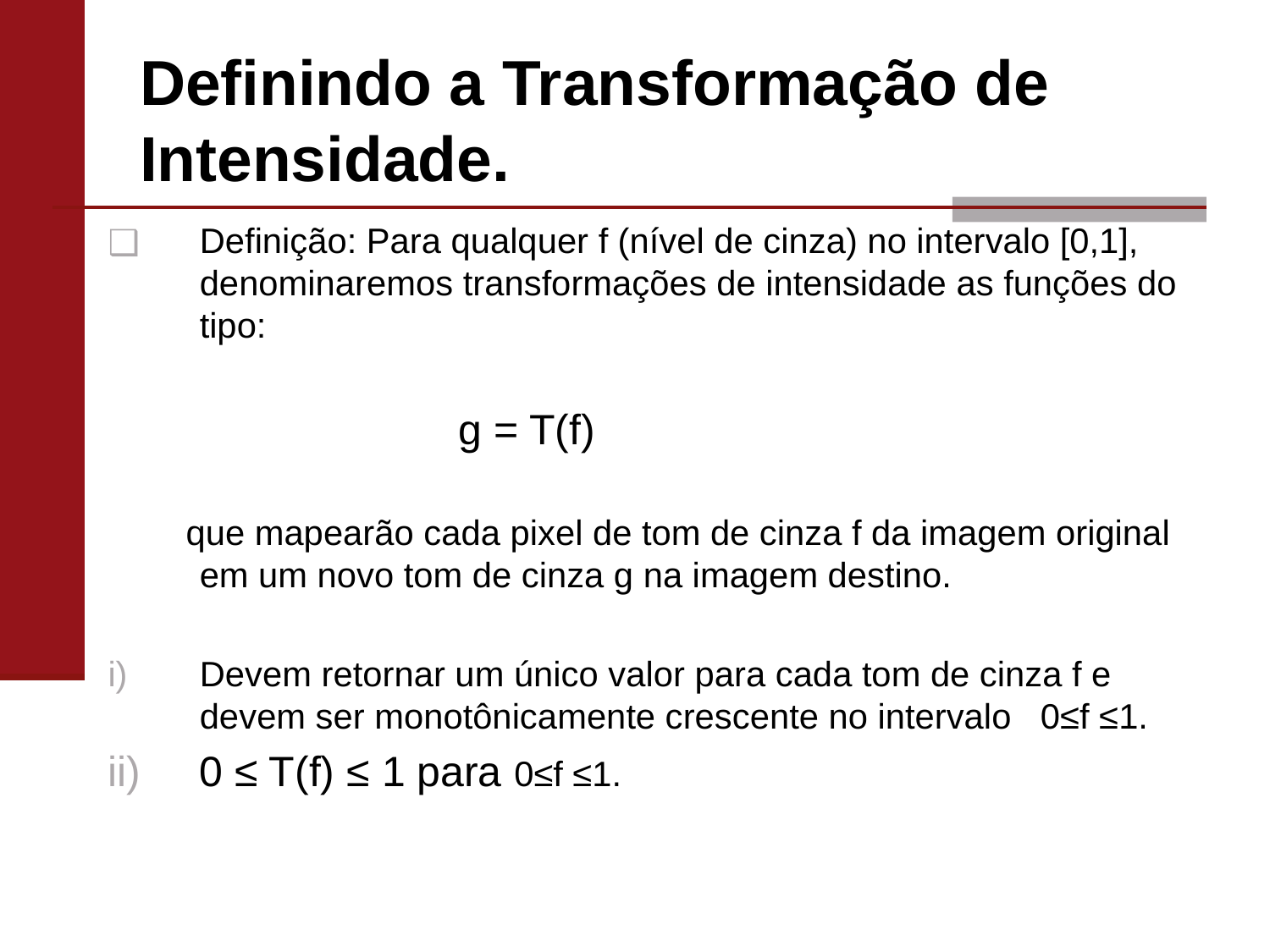

# Definindo a Transformação de Intensidade.
Definição: Para qualquer f (nível de cinza) no intervalo [0,1], denominaremos transformações de intensidade as funções do tipo:

                                    g = T(f)

        que mapearão cada pixel de tom de cinza f da imagem original em um novo tom de cinza g na imagem destino.

Devem retornar um único valor para cada tom de cinza f e devem ser monotônicamente crescente no intervalo   0≤f ≤1.
0 ≤ T(f) ≤ 1 para 0≤f ≤1.